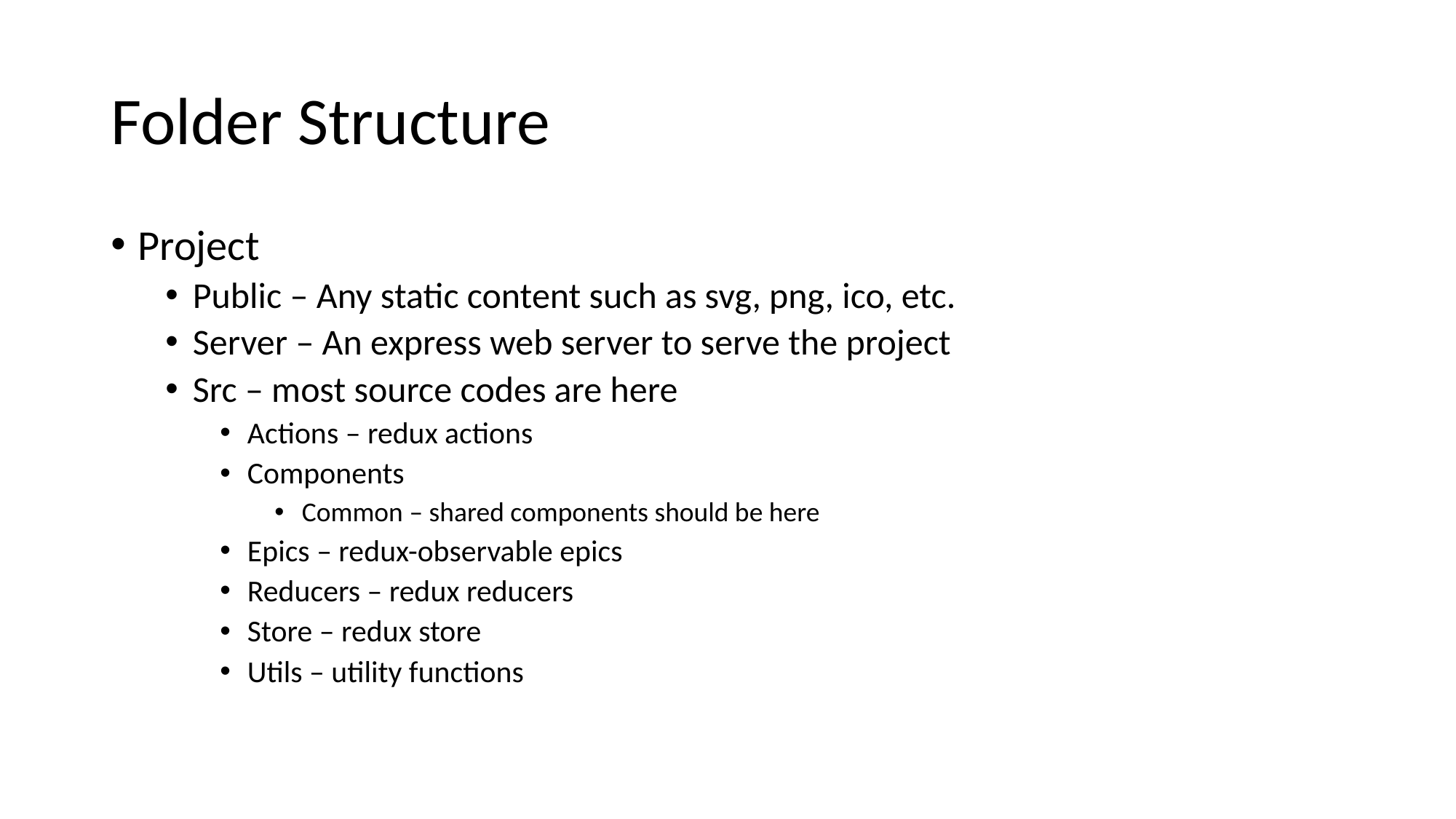

# Folder Structure
Project
Public – Any static content such as svg, png, ico, etc.
Server – An express web server to serve the project
Src – most source codes are here
Actions – redux actions
Components
Common – shared components should be here
Epics – redux-observable epics
Reducers – redux reducers
Store – redux store
Utils – utility functions